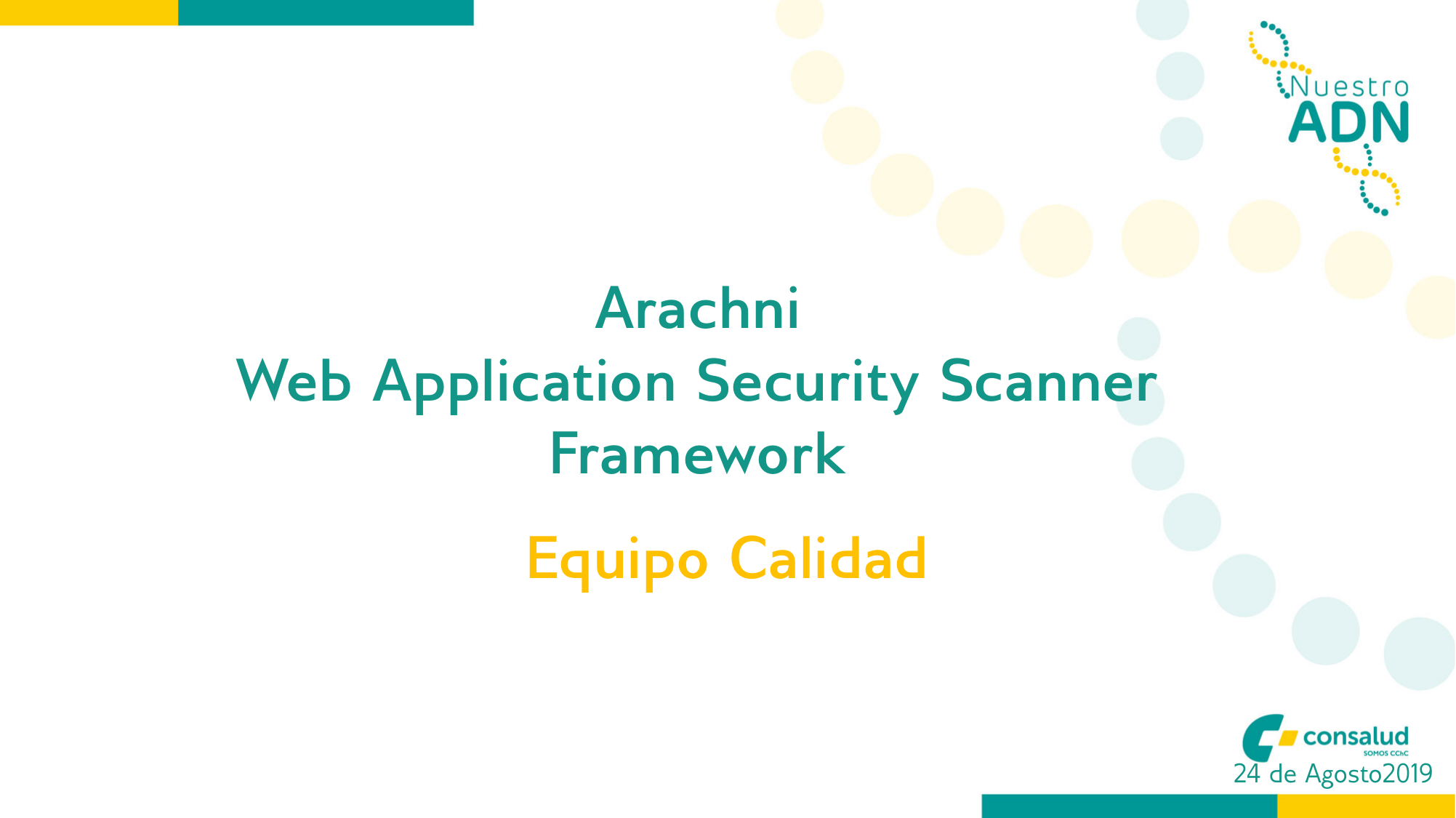

Arachni
Web Application Security Scanner Framework
Equipo Calidad
24 de Agosto2019